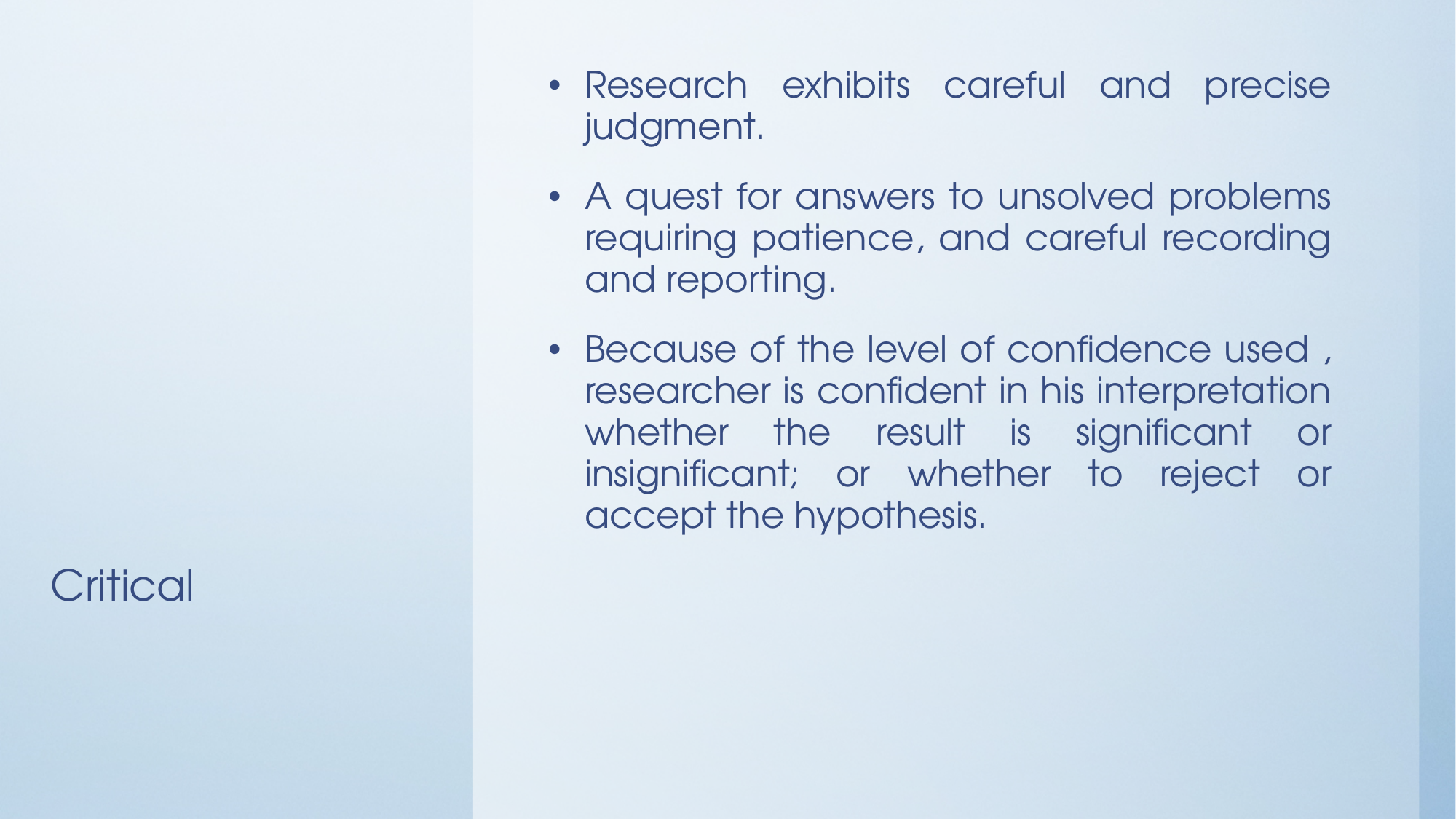

Research exhibits careful and precise judgment.
A quest for answers to unsolved problems requiring patience, and careful recording and reporting.
Because of the level of confidence used , researcher is confident in his interpretation whether the result is significant or insignificant; or whether to reject or accept the hypothesis.
#
Critical